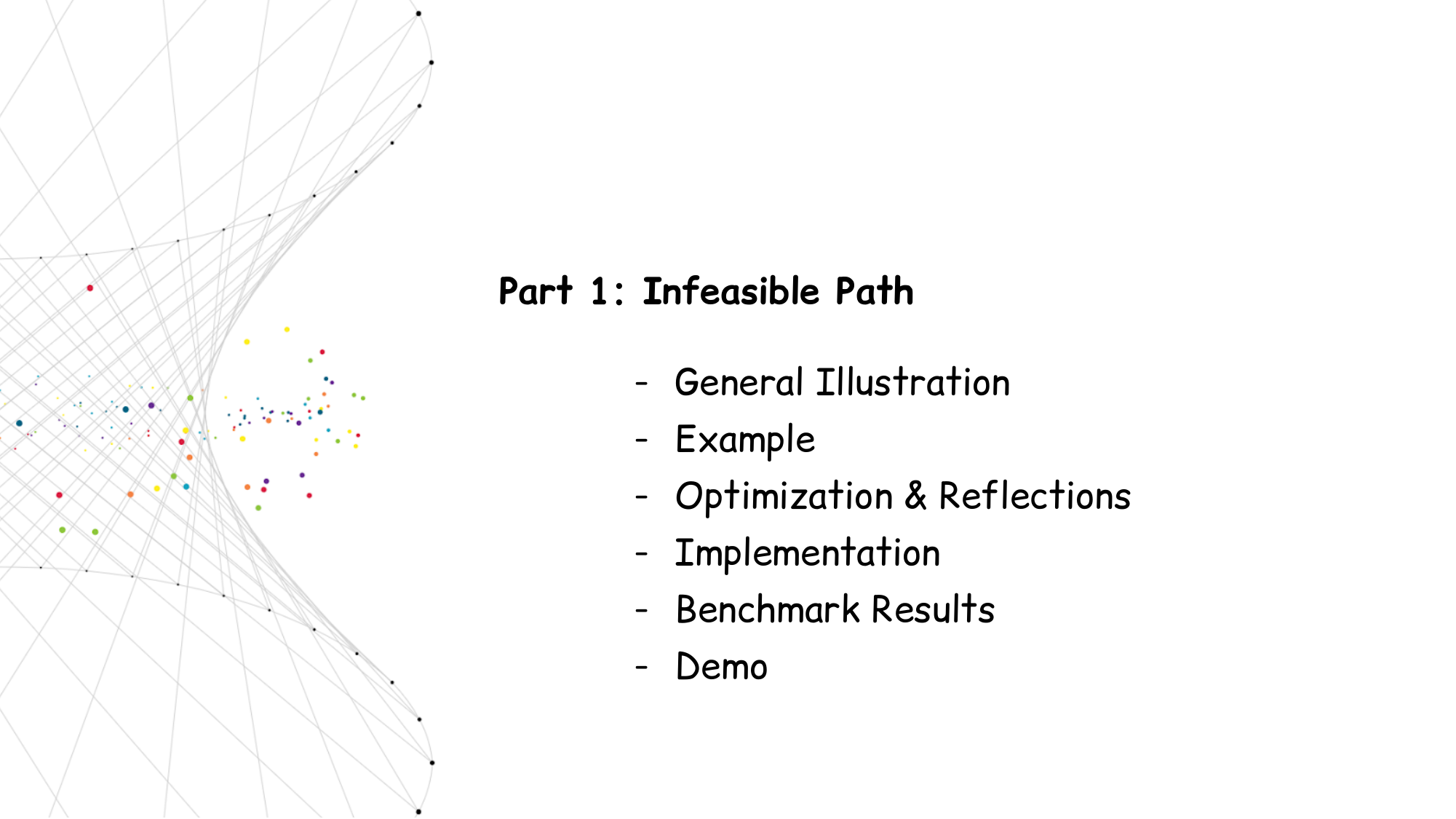

Part 1: Infeasible Path
General Illustration
Example
Optimization & Reflections
Implementation
Benchmark Results
Demo